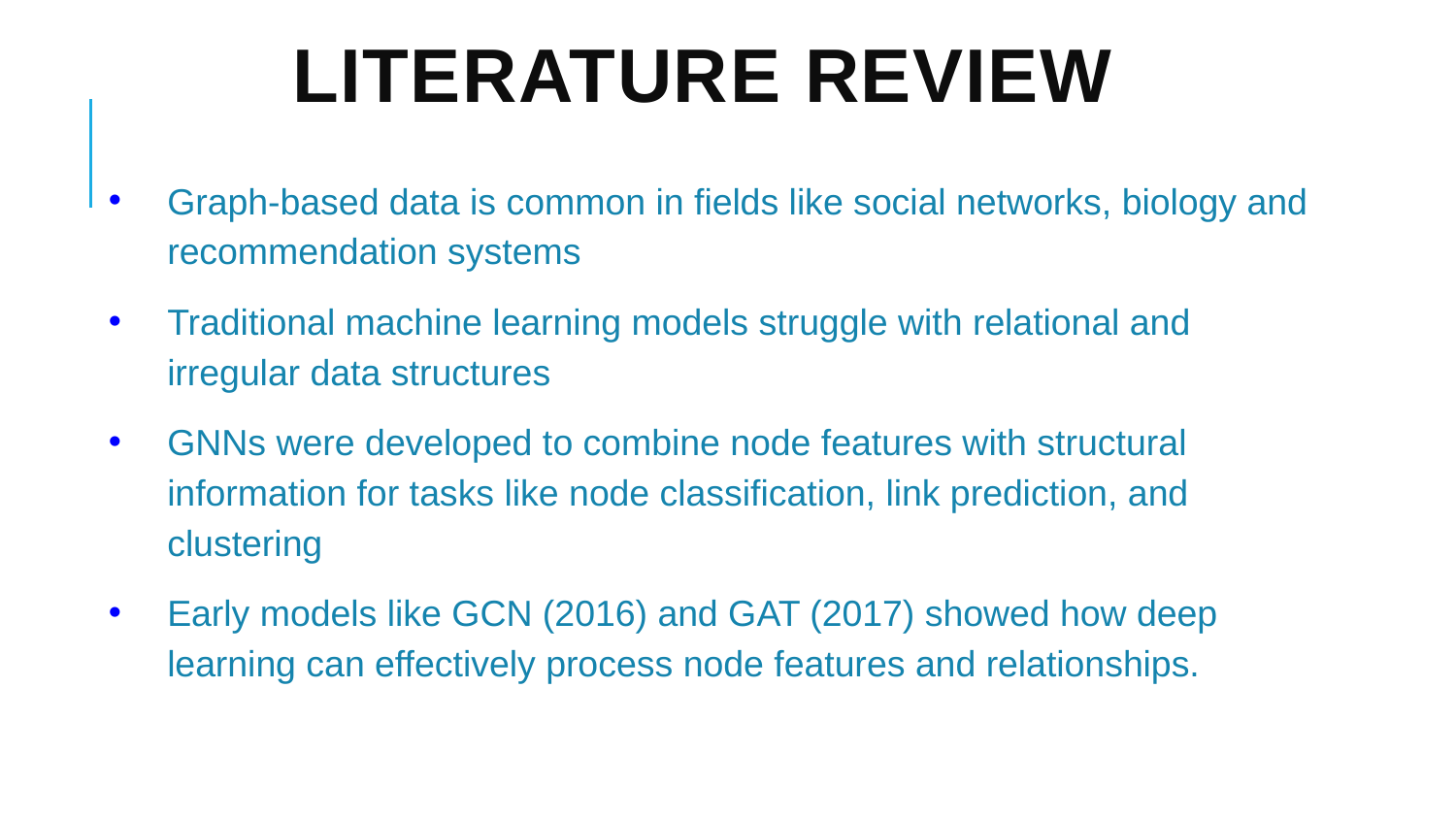

# Literature Review

Graph-based data is common in fields like social networks, biology and recommendation systems
Traditional machine learning models struggle with relational and irregular data structures
GNNs were developed to combine node features with structural information for tasks like node classification, link prediction, and clustering
Early models like GCN (2016) and GAT (2017) showed how deep learning can effectively process node features and relationships.